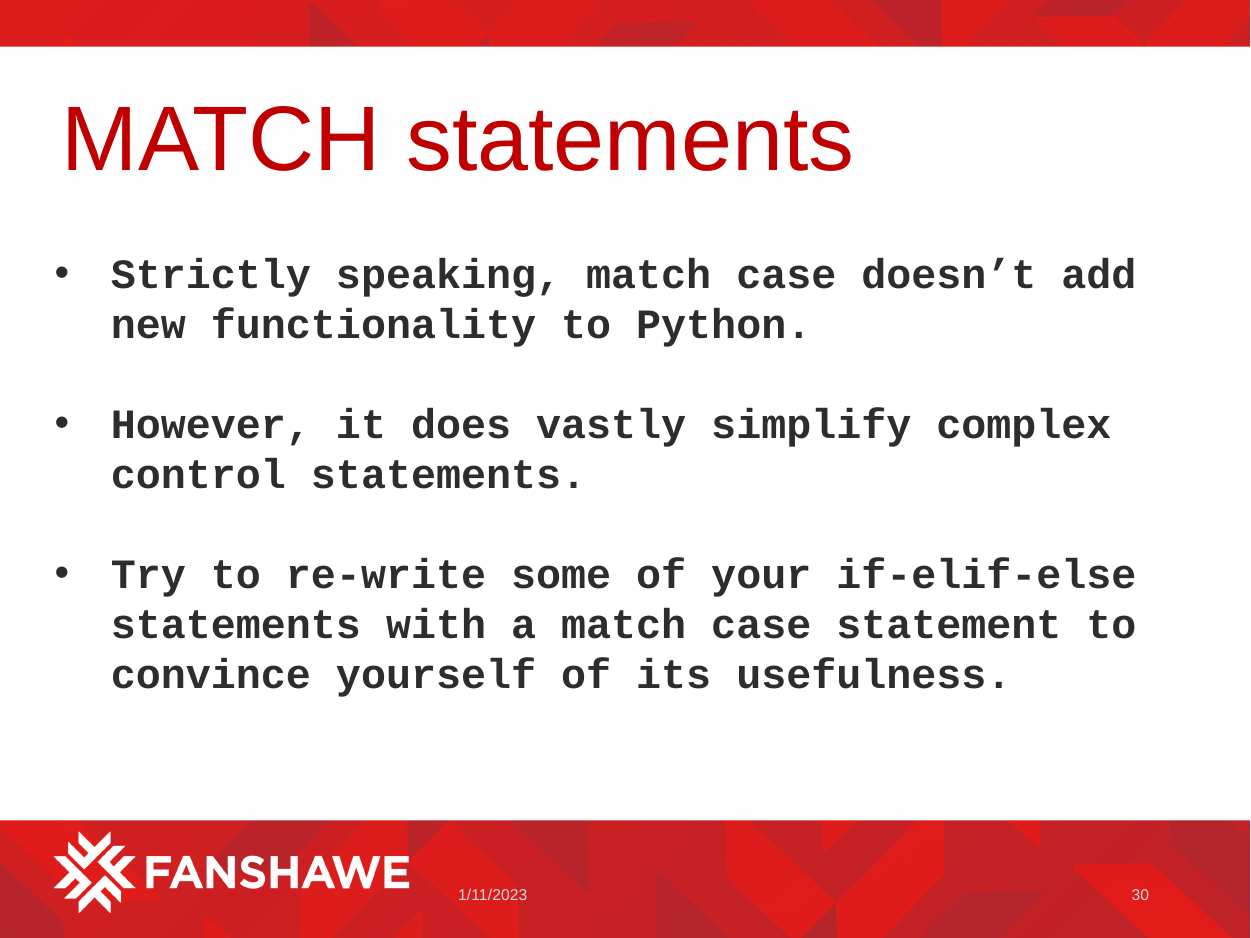

# MATCH statements
Strictly speaking, match case doesn’t add new functionality to Python.

However, it does vastly simplify complex control statements.

Try to re-write some of your if-elif-else statements with a match case statement to convince yourself of its usefulness.

1/11/2023
30